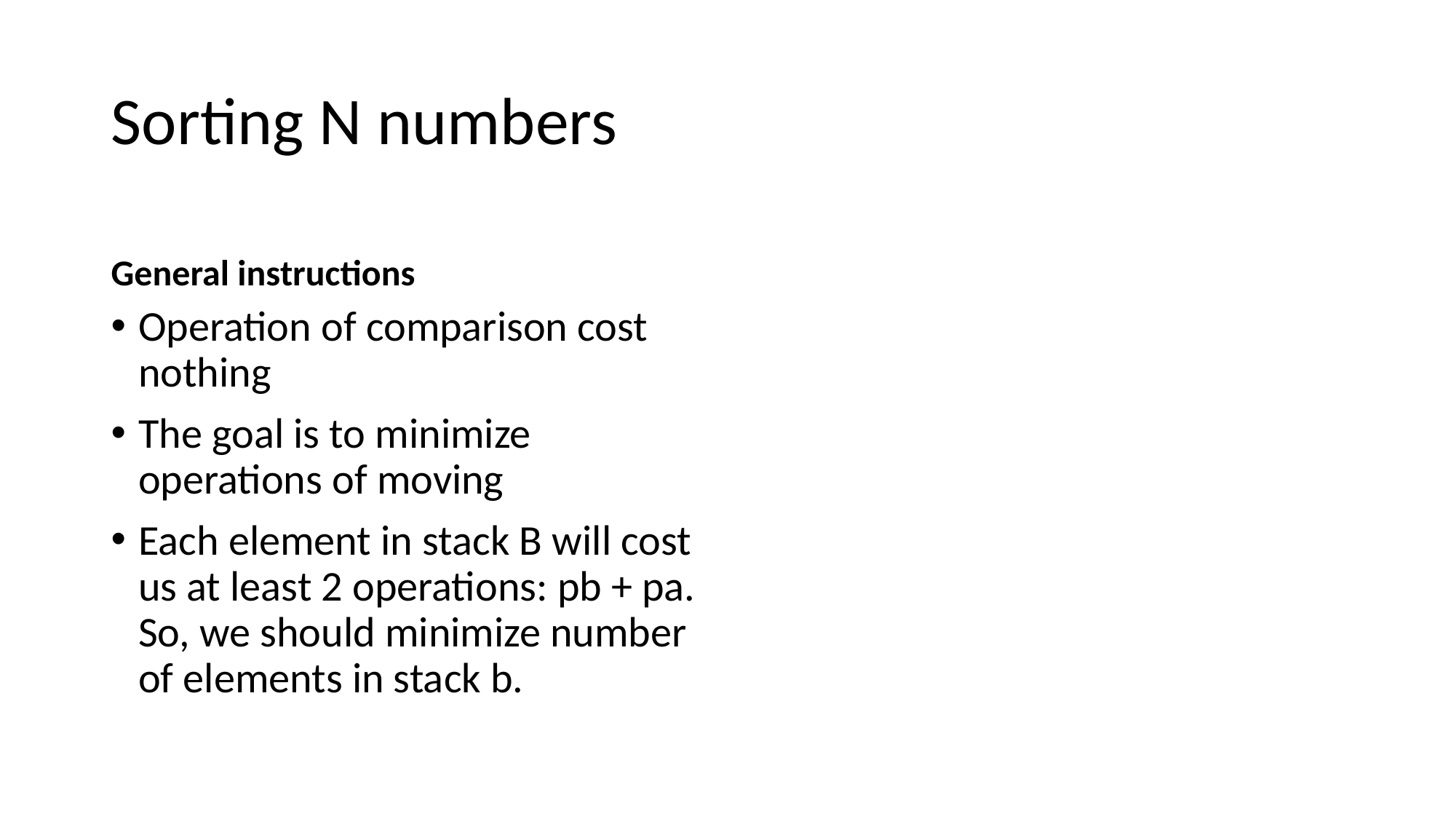

# Sorting N numbers
General instructions

Operation of comparison cost nothing
The goal is to minimize operations of moving
Each element in stack B will cost us at least 2 operations: pb + pa. So, we should minimize number of elements in stack b.